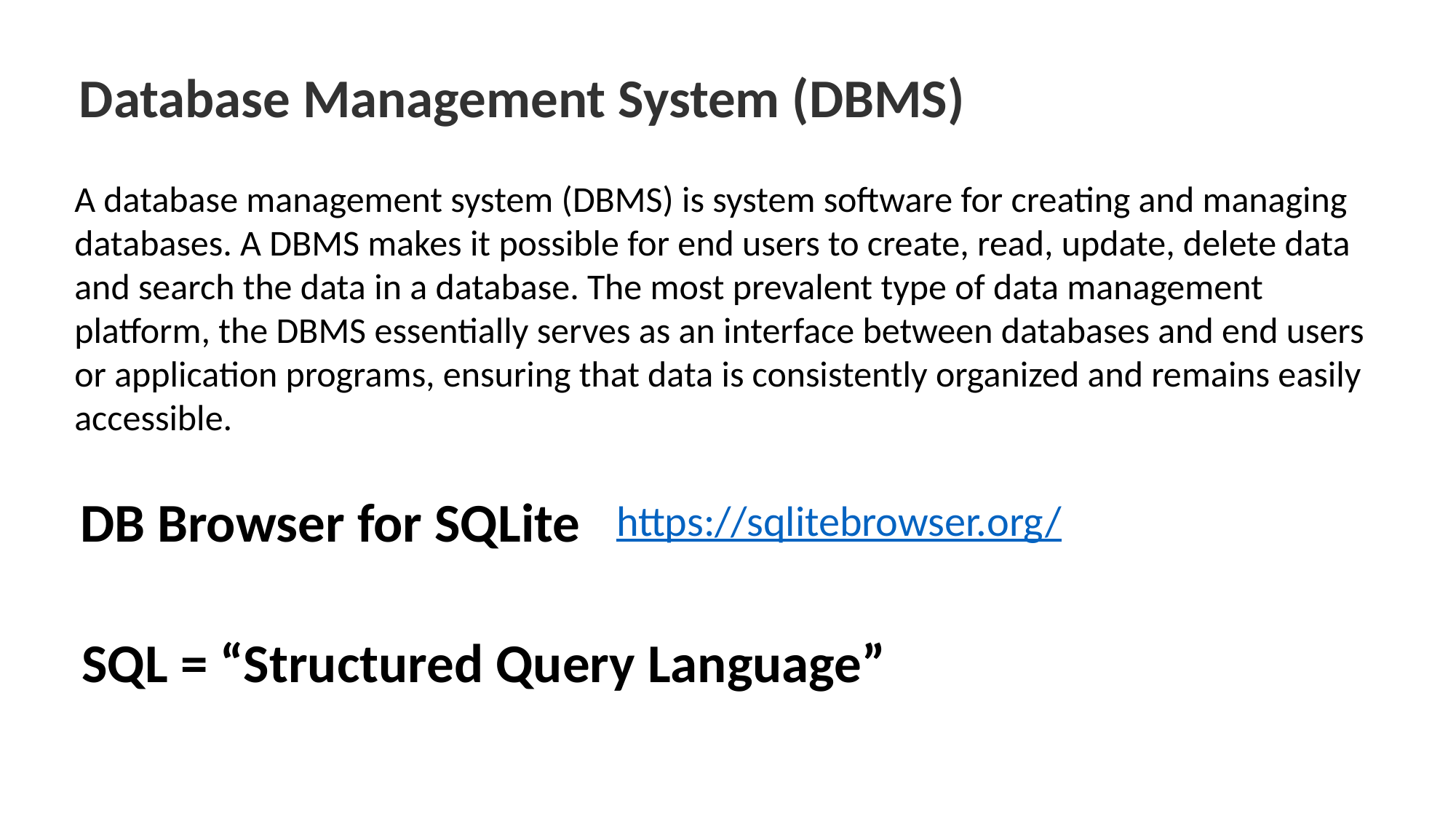

Database Management System (DBMS)
A database management system (DBMS) is system software for creating and managing databases. A DBMS makes it possible for end users to create, read, update, delete data and search the data in a database. The most prevalent type of data management platform, the DBMS essentially serves as an interface between databases and end users or application programs, ensuring that data is consistently organized and remains easily accessible.
DB Browser for SQLite
https://sqlitebrowser.org/
SQL = “Structured Query Language”